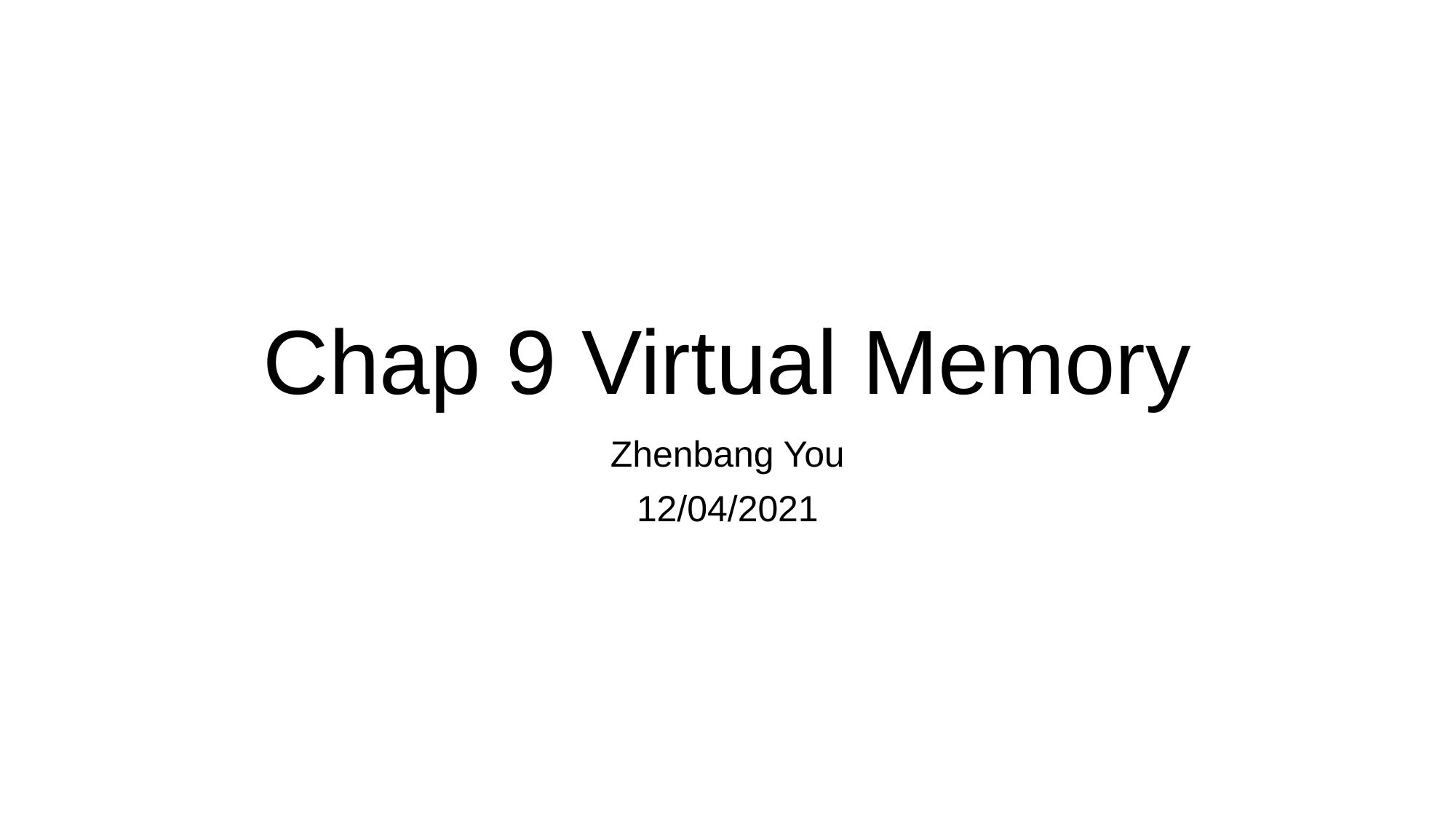

# Chap 9 Virtual Memory
Zhenbang You
12/04/2021